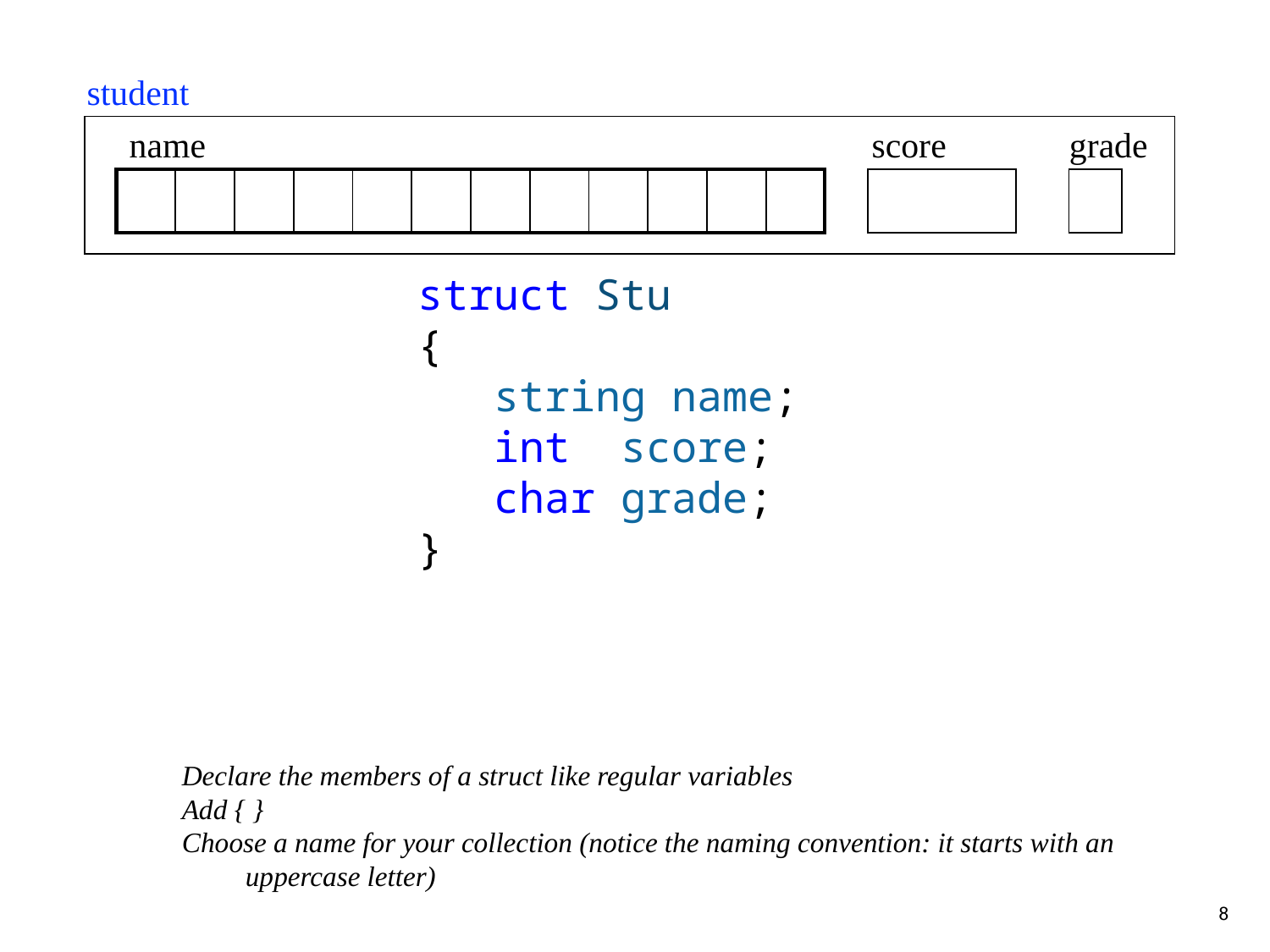

student

name
score
grade

|  |  |  |  |  |  |  |  |  |  |  |  |
| --- | --- | --- | --- | --- | --- | --- | --- | --- | --- | --- | --- |
struct Stu
{
   string name;
   int  score;
   char grade;
}
Declare the members of a struct like regular variables
Add { }
Choose a name for your collection (notice the naming convention: it starts with an uppercase letter)
8